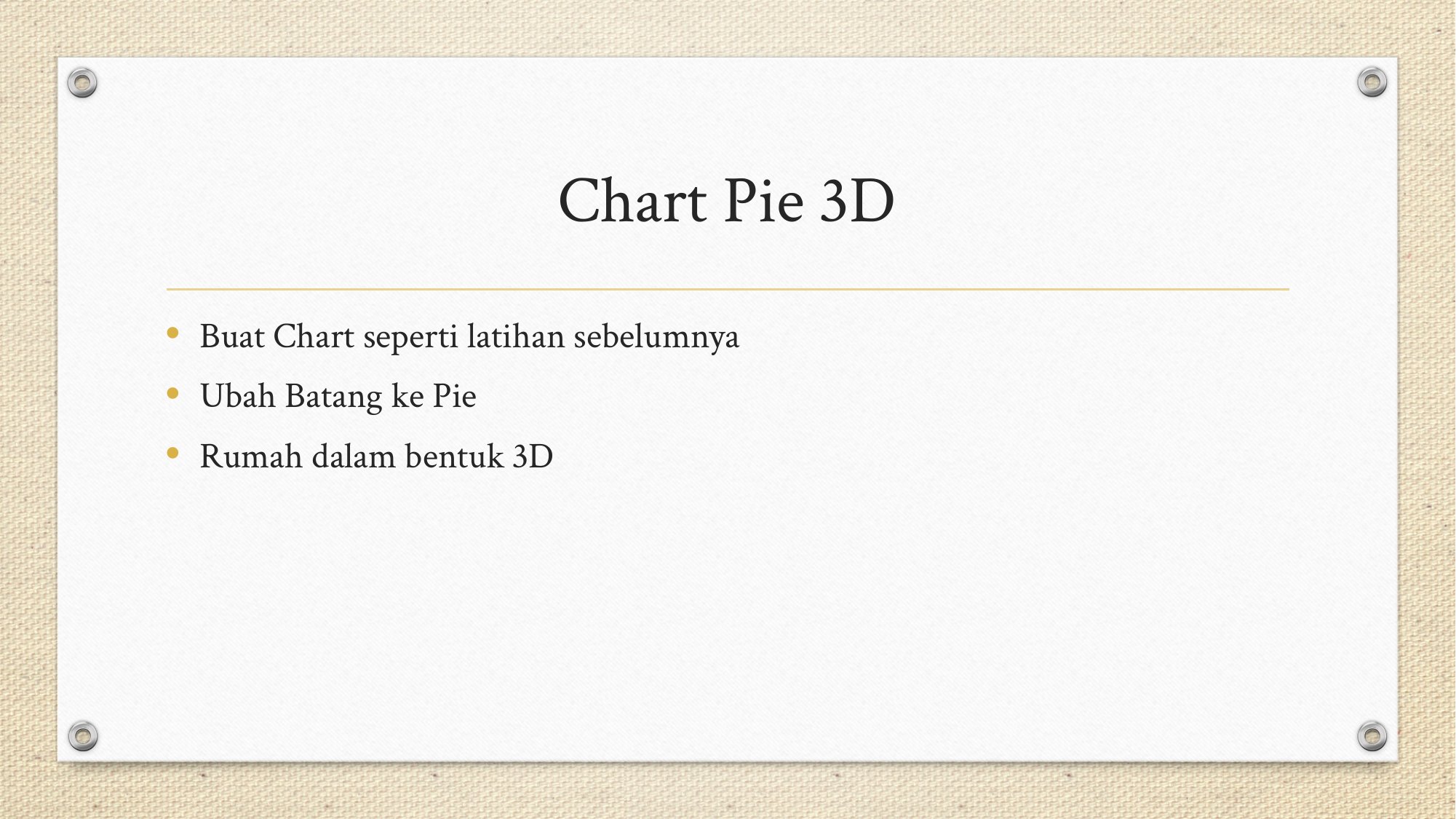

# Chart Pie 3D
Buat Chart seperti latihan sebelumnya
Ubah Batang ke Pie
Rumah dalam bentuk 3D